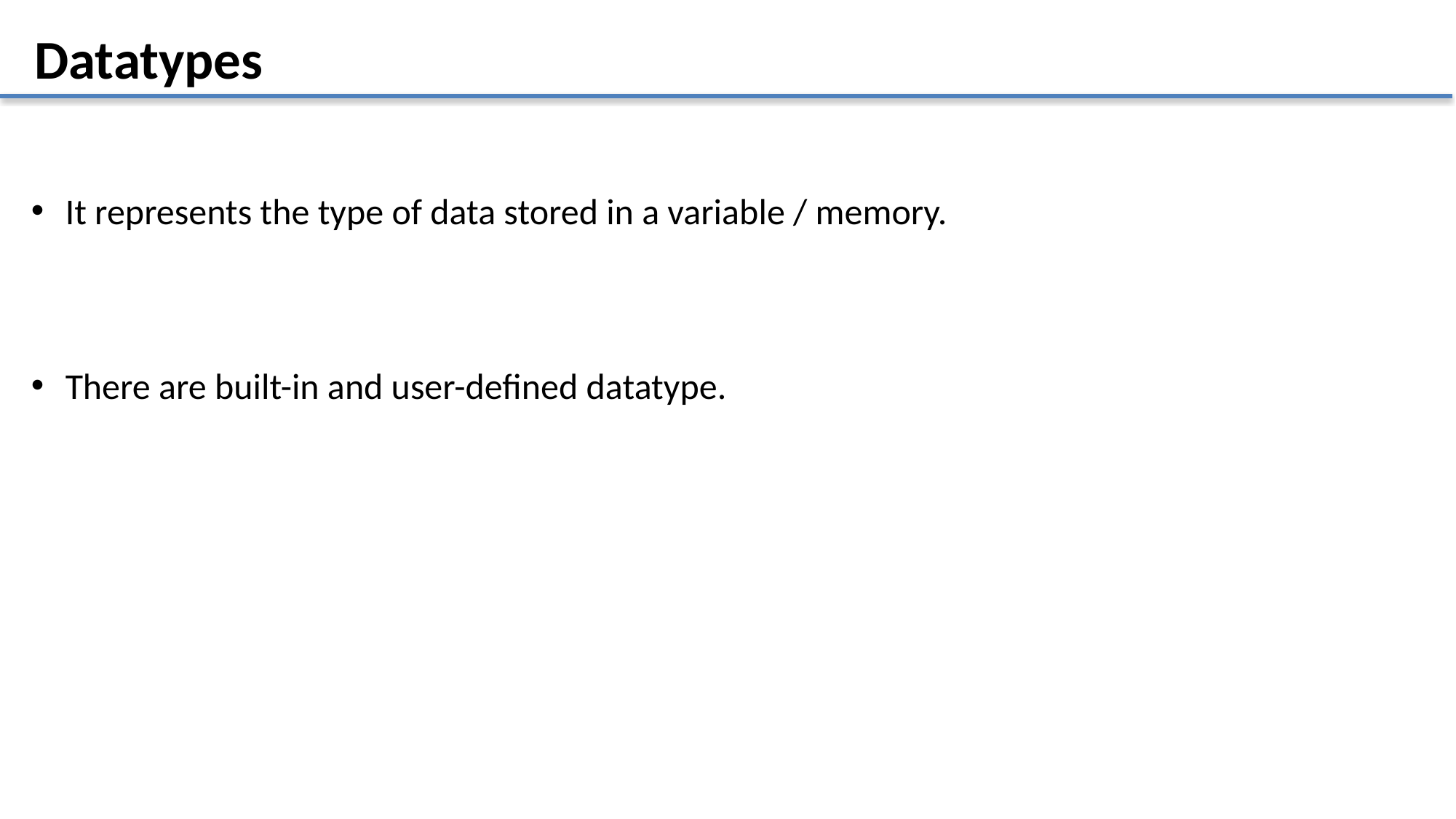

Datatypes
It represents the type of data stored in a variable / memory.

There are built-in and user-defined datatype.
Basics
Presented By : Nitish Vig